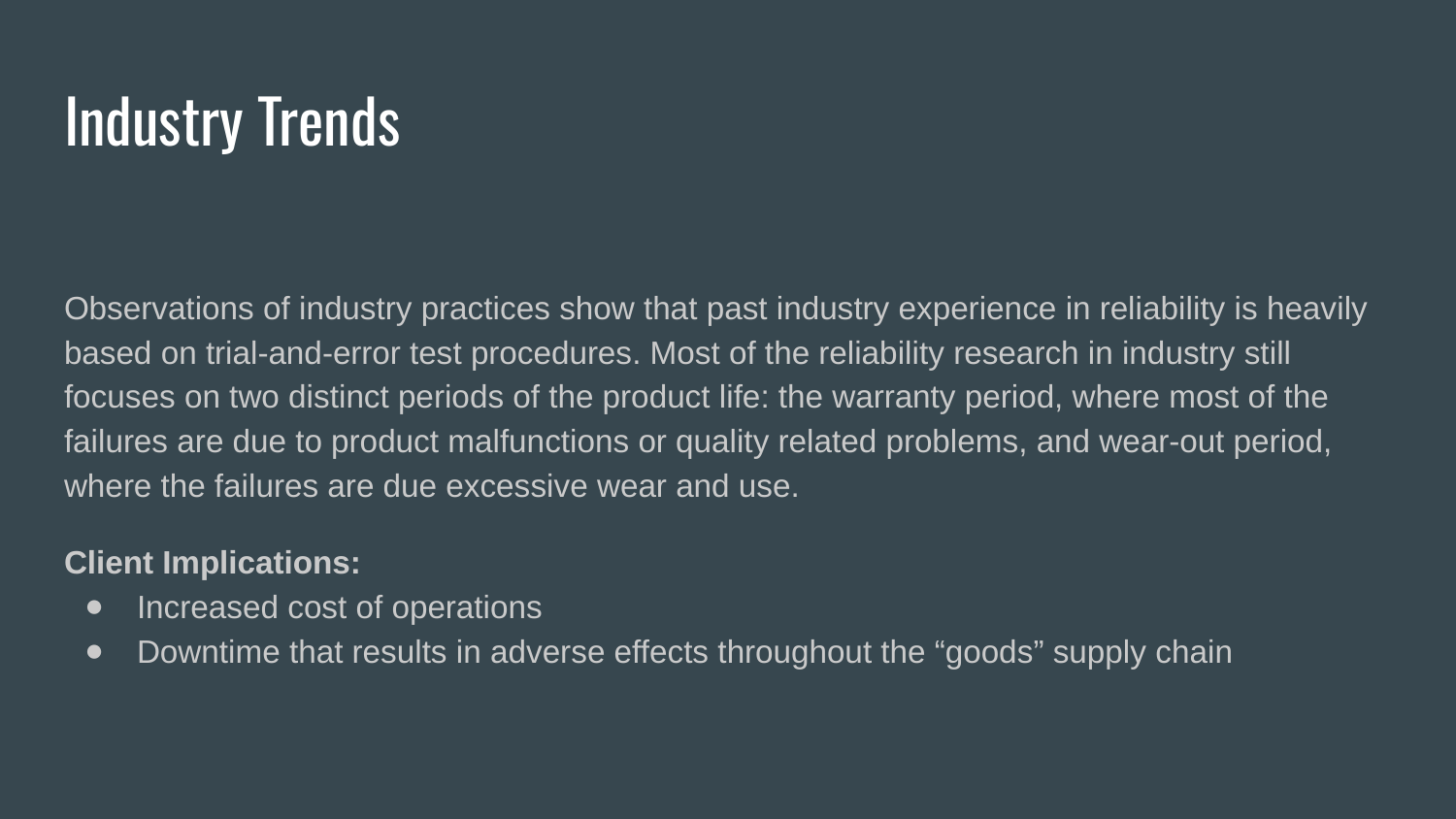

# Industry Trends

Observations of industry practices show that past industry experience in reliability is heavily based on trial-and-error test procedures. Most of the reliability research in industry still focuses on two distinct periods of the product life: the warranty period, where most of the failures are due to product malfunctions or quality related problems, and wear-out period, where the failures are due excessive wear and use.
Client Implications:
Increased cost of operations
Downtime that results in adverse effects throughout the “goods” supply chain